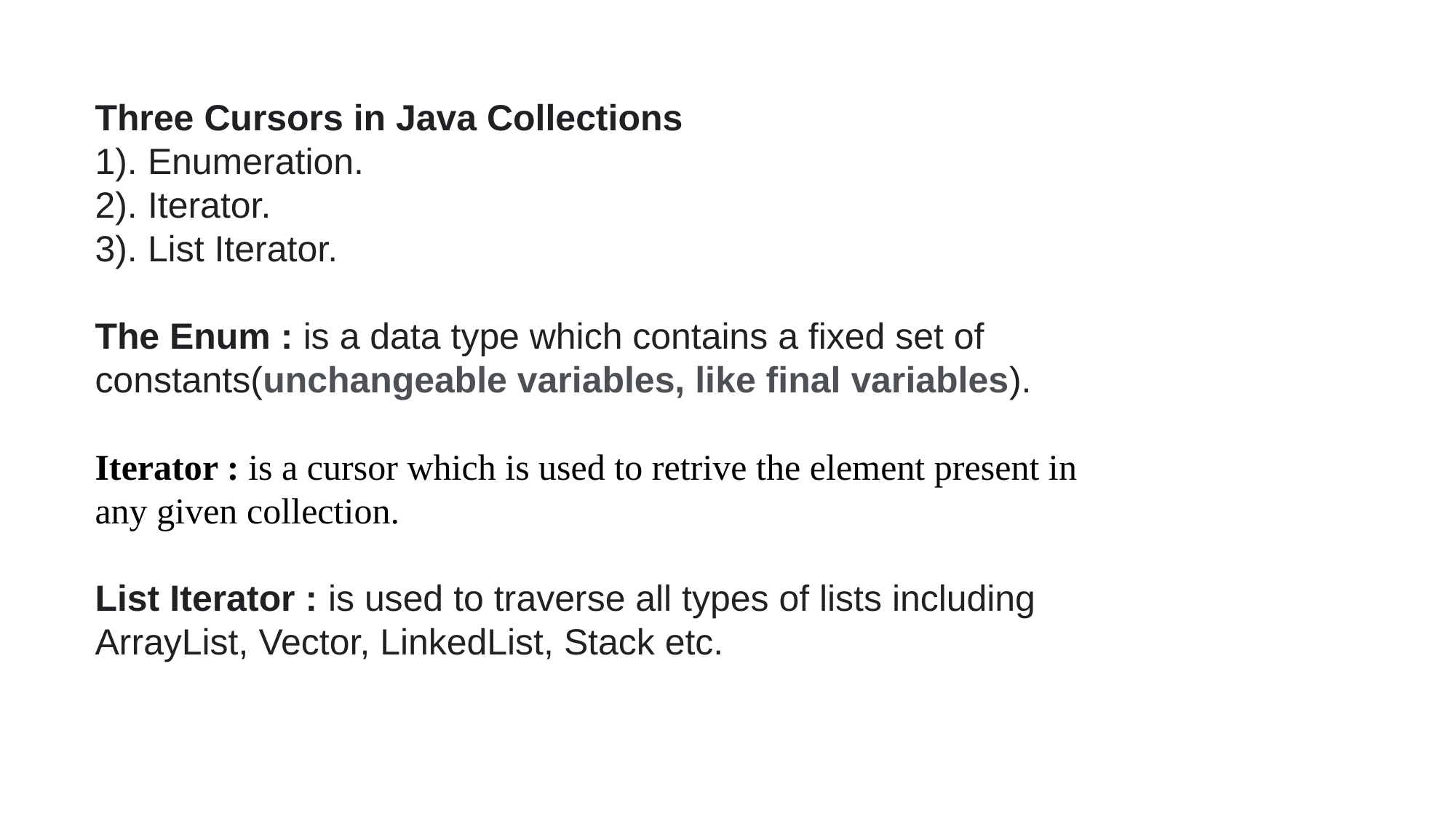

Three Cursors in Java Collections
1). Enumeration.
2). Iterator.
3). List Iterator.

The Enum : is a data type which contains a fixed set of constants(unchangeable variables, like final variables).

Iterator : is a cursor which is used to retrive the element present in any given collection.

List Iterator : is used to traverse all types of lists including ArrayList, Vector, LinkedList, Stack etc.